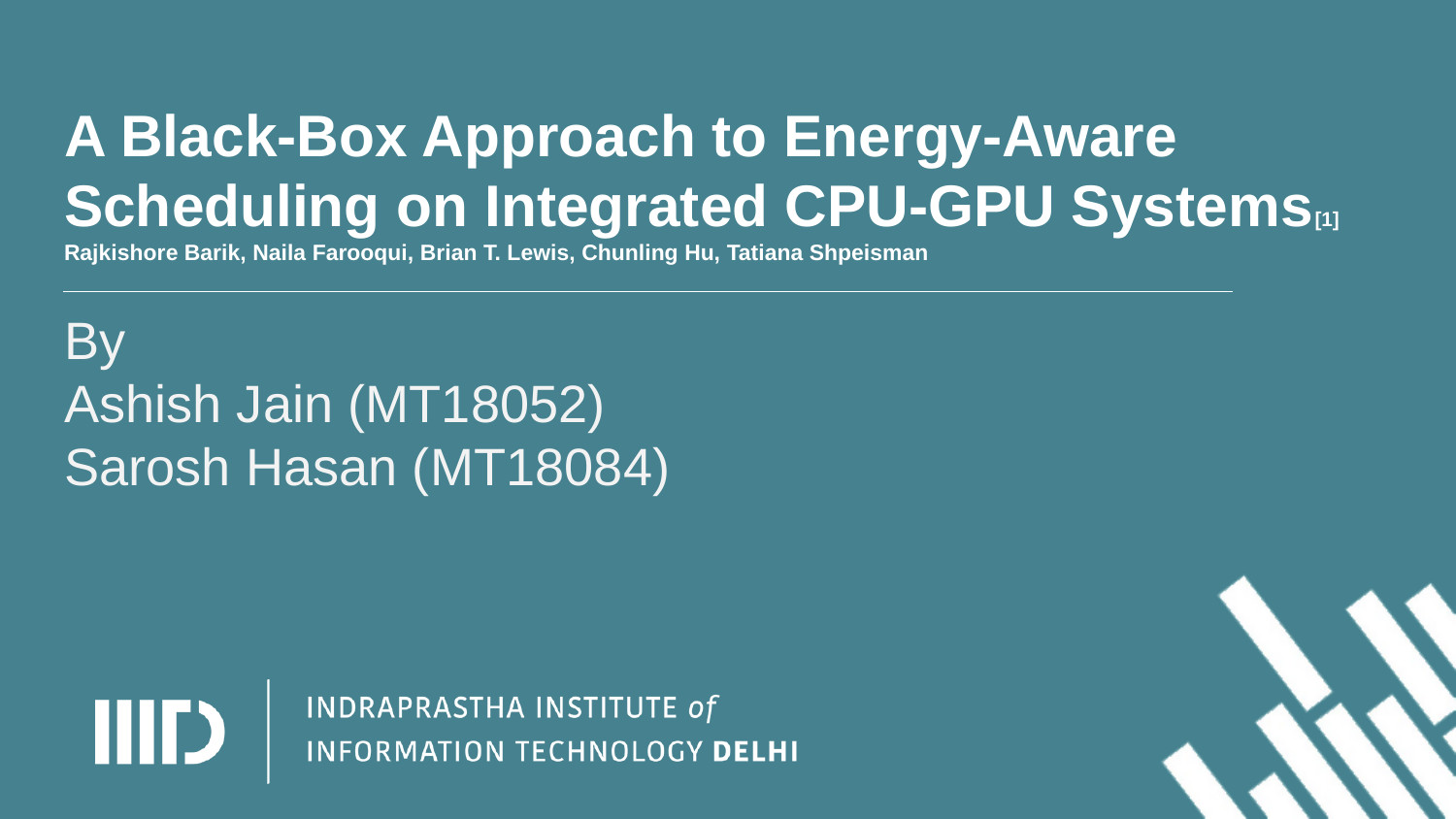

# A Black-Box Approach to Energy-Aware
Scheduling on Integrated CPU-GPU Systems[1]
Rajkishore Barik, Naila Farooqui, Brian T. Lewis, Chunling Hu, Tatiana Shpeisman
By
Ashish Jain (MT18052)
Sarosh Hasan (MT18084)